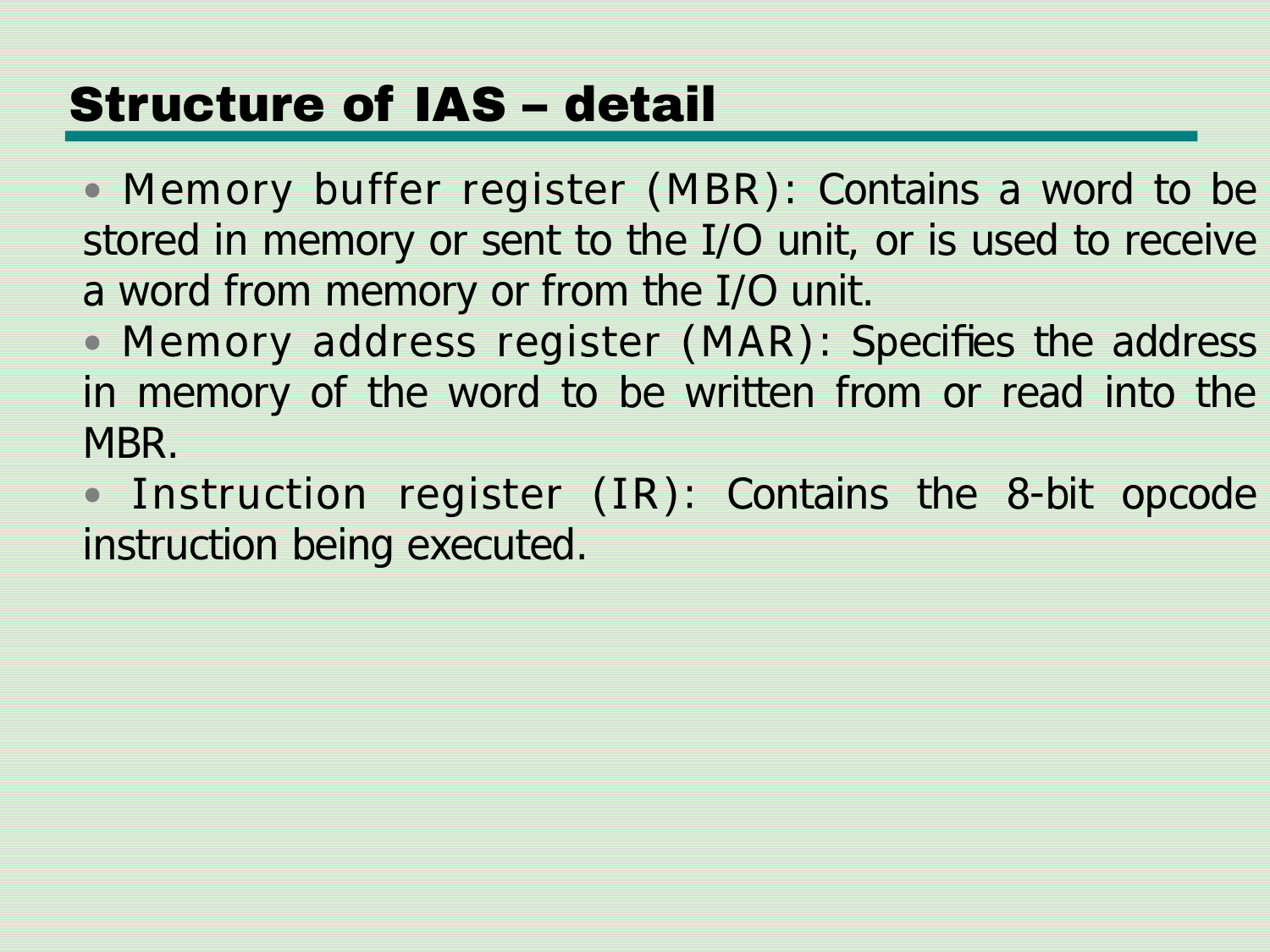

# Structure of IAS – detail
• Memory buffer register (MBR): Contains a word to be stored in memory or sent to the I/O unit, or is used to receive a word from memory or from the I/O unit.
• Memory address register (MAR): Specifies the address in memory of the word to be written from or read into the MBR.
• Instruction register (IR): Contains the 8-bit opcode instruction being executed.